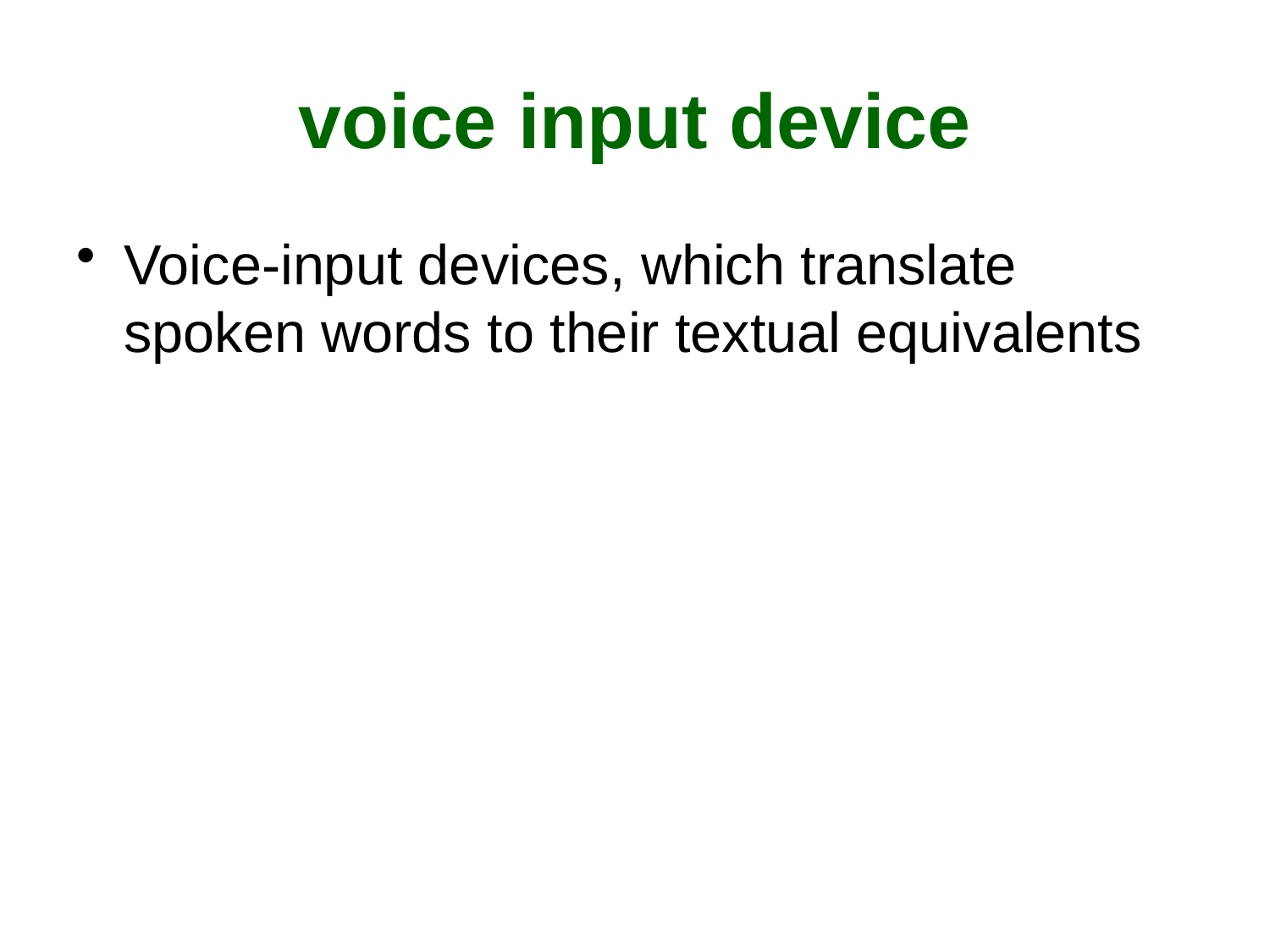

# voice input device
Voice-input devices, which translate spoken words to their textual equivalents